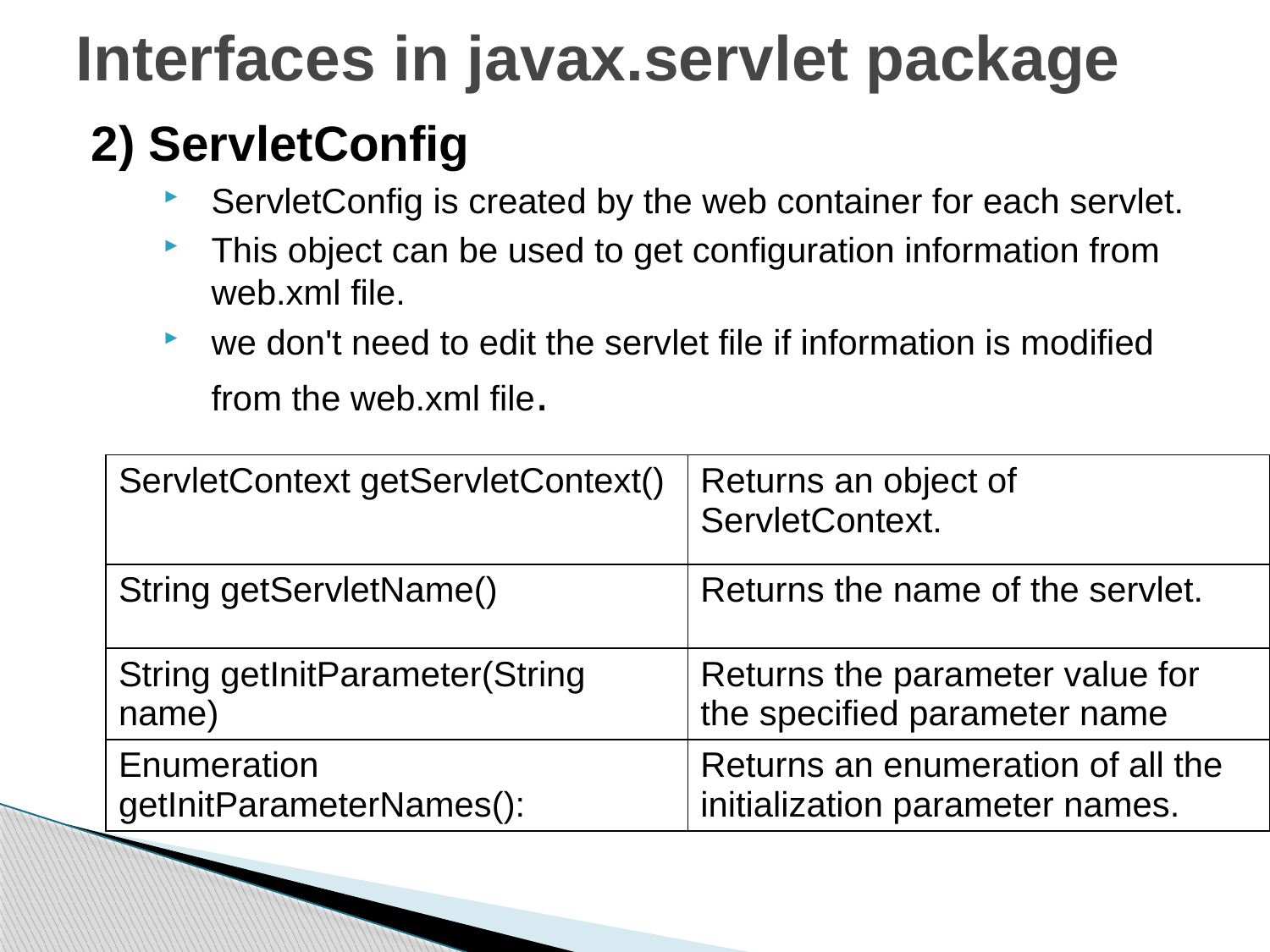

# Interfaces in javax.servlet package
2) ServletConfig
ServletConfig is created by the web container for each servlet.
This object can be used to get configuration information from web.xml file.
we don't need to edit the servlet file if information is modified from the web.xml file.
| ServletContext getServletContext() | Returns an object of ServletContext. |
| --- | --- |
| String getServletName() | Returns the name of the servlet. |
| String getInitParameter(String name) | Returns the parameter value for the specified parameter name |
| Enumeration getInitParameterNames(): | Returns an enumeration of all the initialization parameter names. |